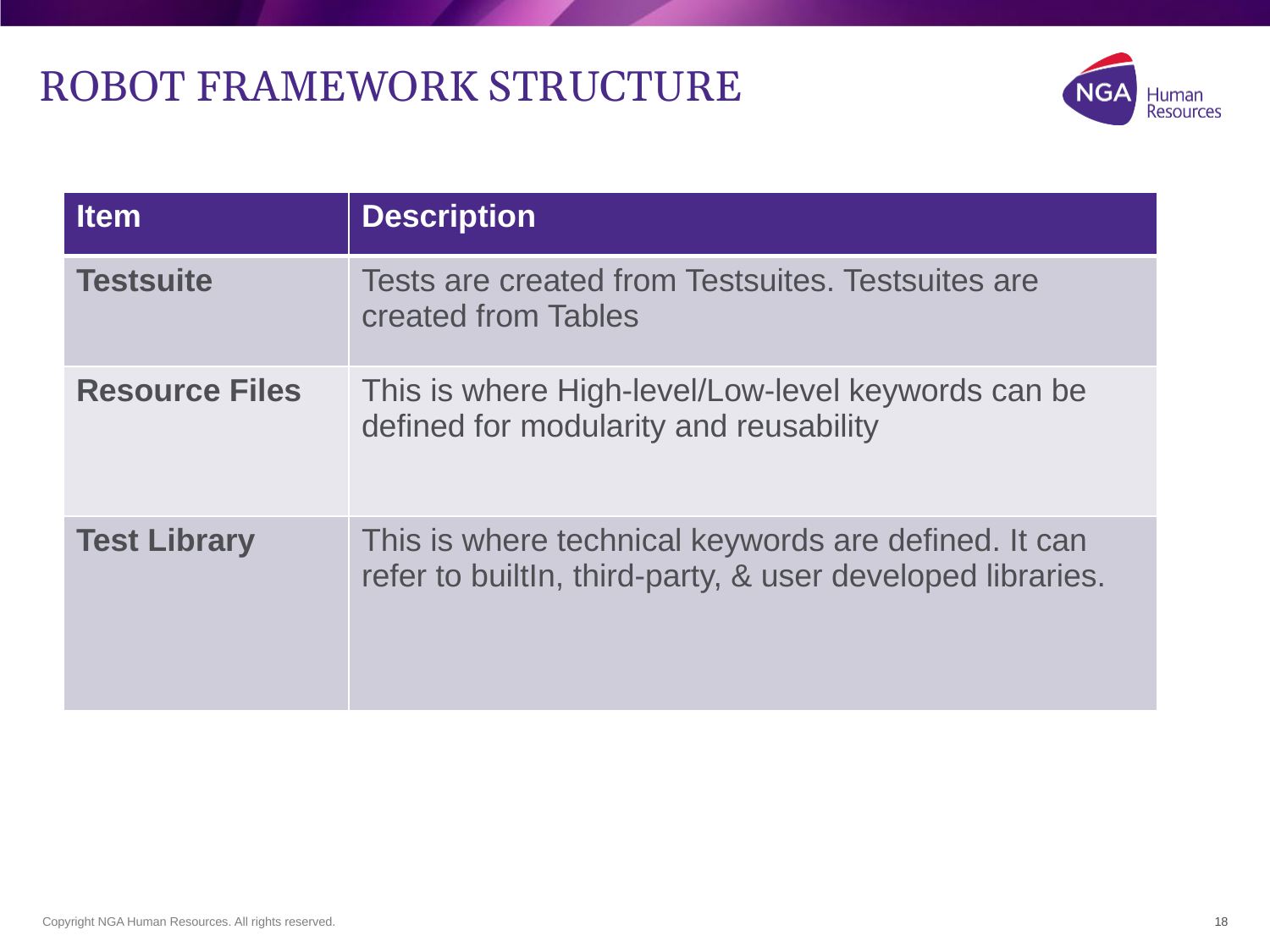

# ROBOT FRAMEWORK STRUCTURE
| Item | Description |
| --- | --- |
| Testsuite | Tests are created from Testsuites. Testsuites are created from Tables |
| Resource Files | This is where High-level/Low-level keywords can be defined for modularity and reusability |
| Test Library | This is where technical keywords are defined. It can refer to builtIn, third-party, & user developed libraries. |
18